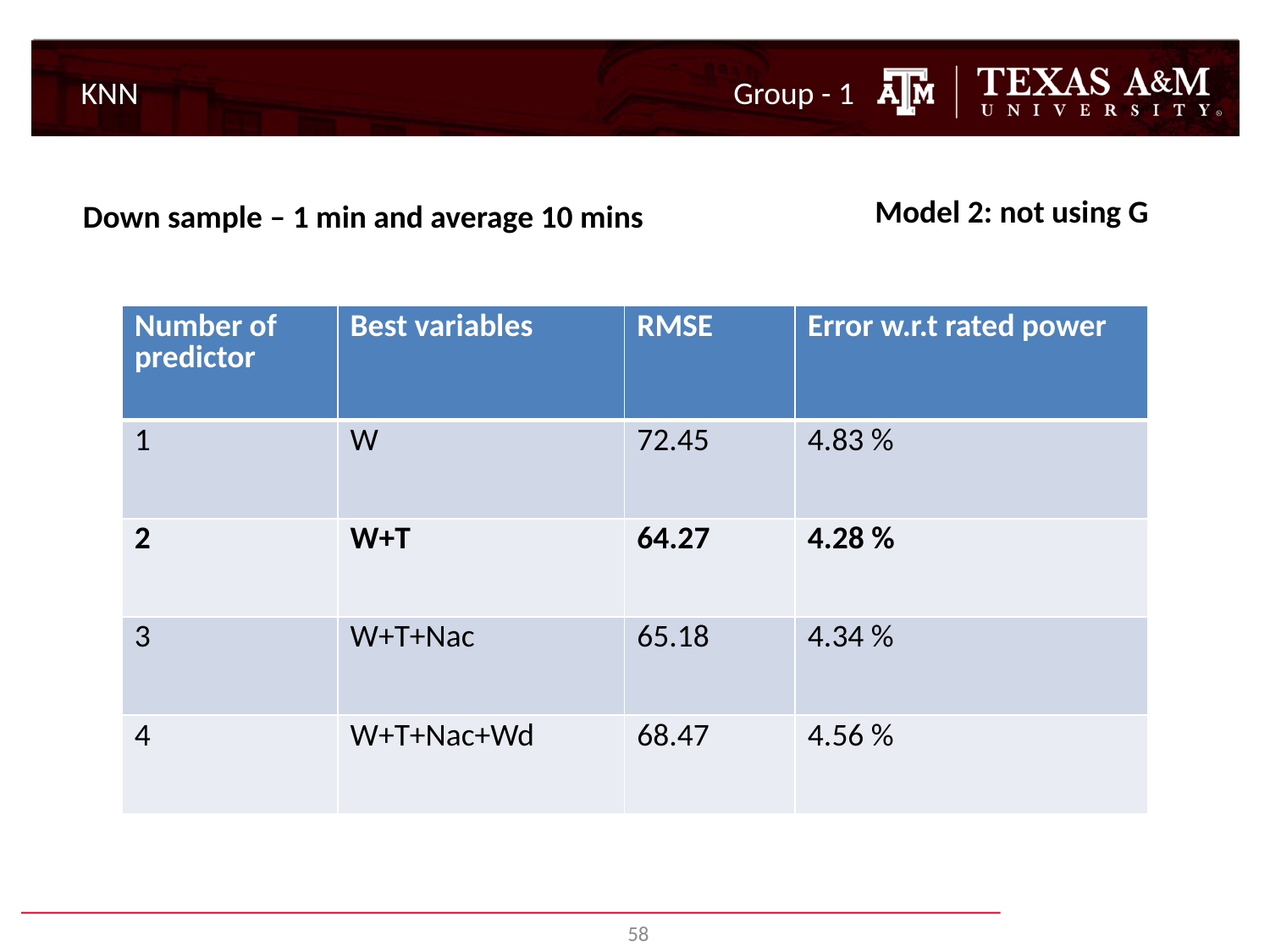

KNN
Group - 1
Model 2: not using G
Down sample – 1 min and average 10 mins
| Number of predictor | Best variables | RMSE | Error w.r.t rated power |
| --- | --- | --- | --- |
| 1 | W | 72.45 | 4.83 % |
| 2 | W+T | 64.27 | 4.28 % |
| 3 | W+T+Nac | 65.18 | 4.34 % |
| 4 | W+T+Nac+Wd | 68.47 | 4.56 % |
58